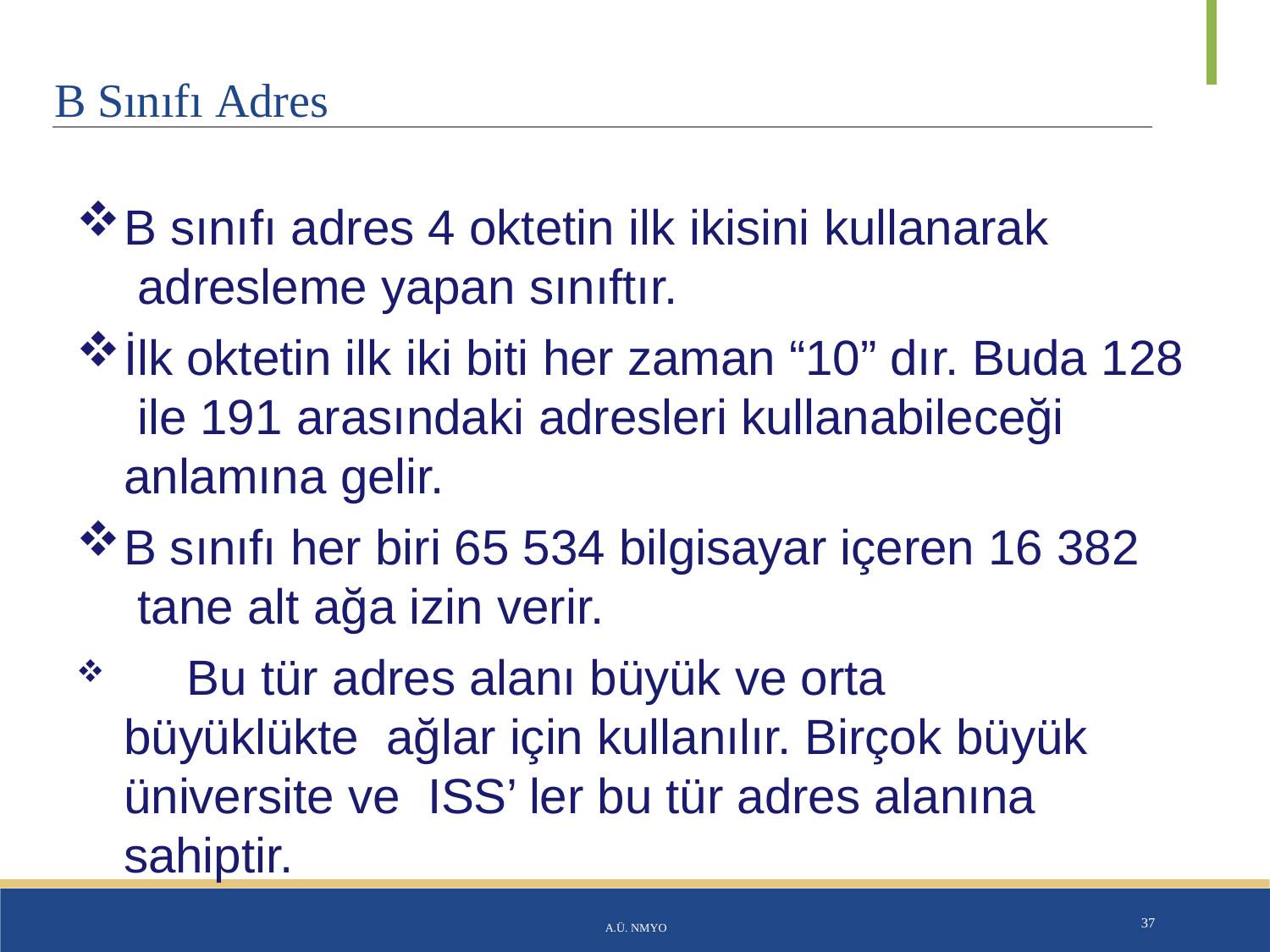

# B Sınıfı Adres
B sınıfı adres 4 oktetin ilk ikisini kullanarak  adresleme yapan sınıftır.
İlk oktetin ilk iki biti her zaman “10” dır. Buda 128  ile 191 arasındaki adresleri kullanabileceği  anlamına gelir.
B sınıfı her biri 65 534 bilgisayar içeren 16 382  tane alt ağa izin verir.
	Bu tür adres alanı büyük ve orta büyüklükte  ağlar için kullanılır. Birçok büyük üniversite ve  ISS’ ler bu tür adres alanına sahiptir.
A.Ü. NMYO
37